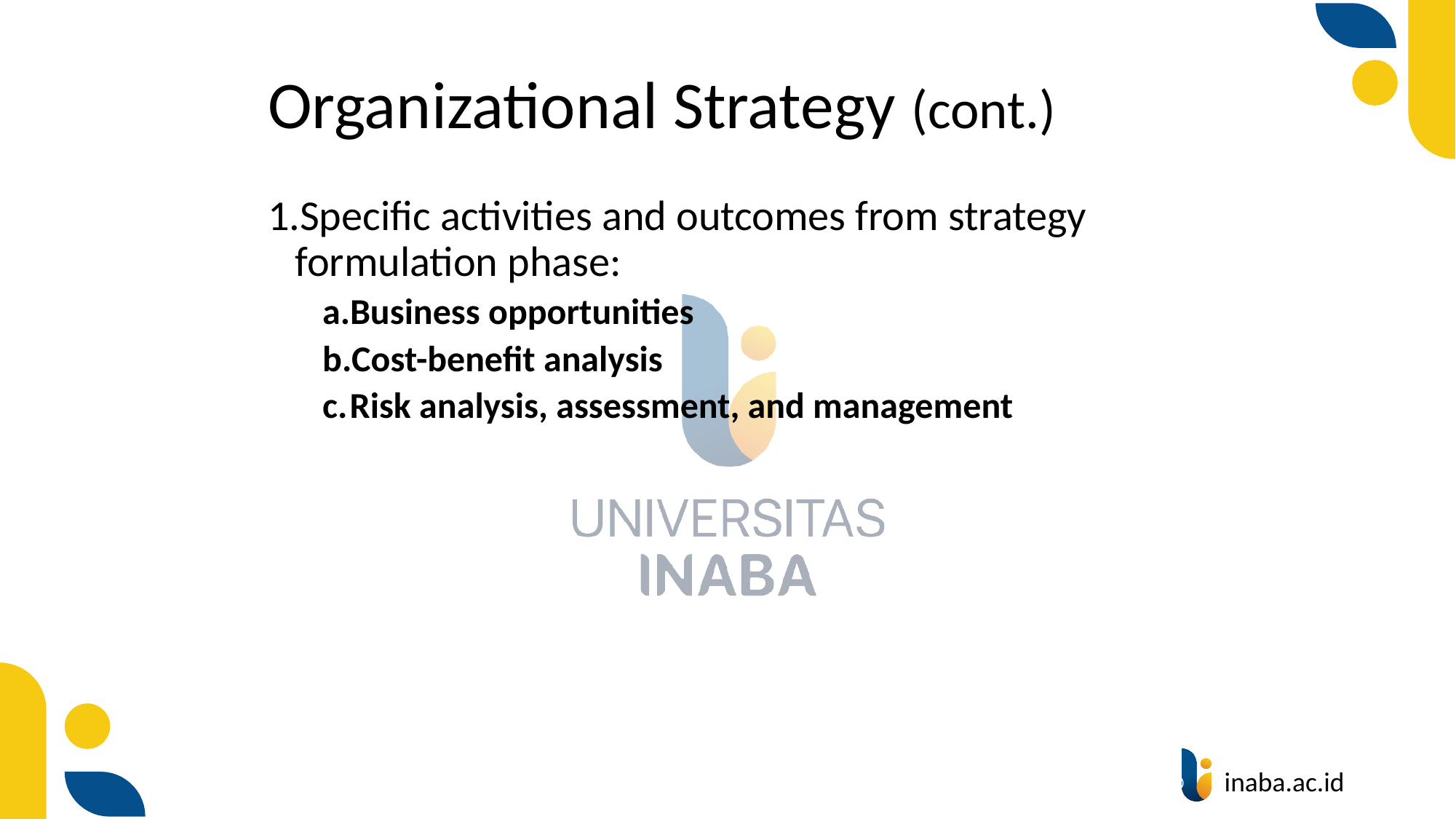

# Organizational Strategy (cont.)
Specific activities and outcomes from strategy formulation phase:
Business opportunities
Cost-benefit analysis
Risk analysis, assessment, and management

24
© Prentice Hall 2020